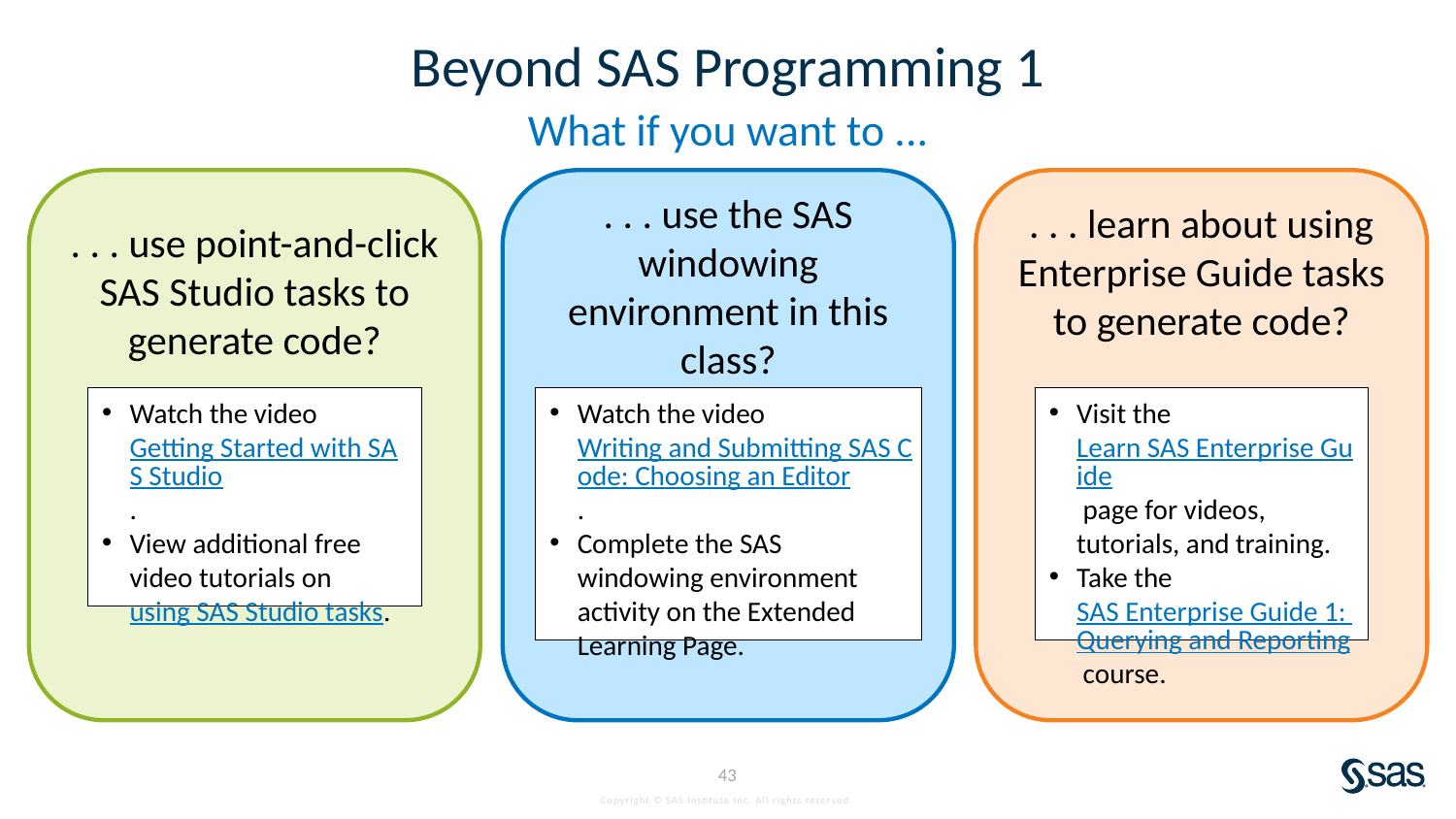

# Beyond SAS Programming 1
What if you want to ...
. . . use point-and-click SAS Studio tasks to generate code?

. . . use the SAS windowing environment in this class?

. . . learn about using Enterprise Guide tasks to generate code?

Watch the video Getting Started with SAS Studio.
View additional free video tutorials on using SAS Studio tasks.
Watch the video Writing and Submitting SAS Code: Choosing an Editor.
Complete the SAS windowing environment activity on the Extended Learning Page.
Visit the Learn SAS Enterprise Guide page for videos, tutorials, and training.
Take the SAS Enterprise Guide 1: Querying and Reporting course.